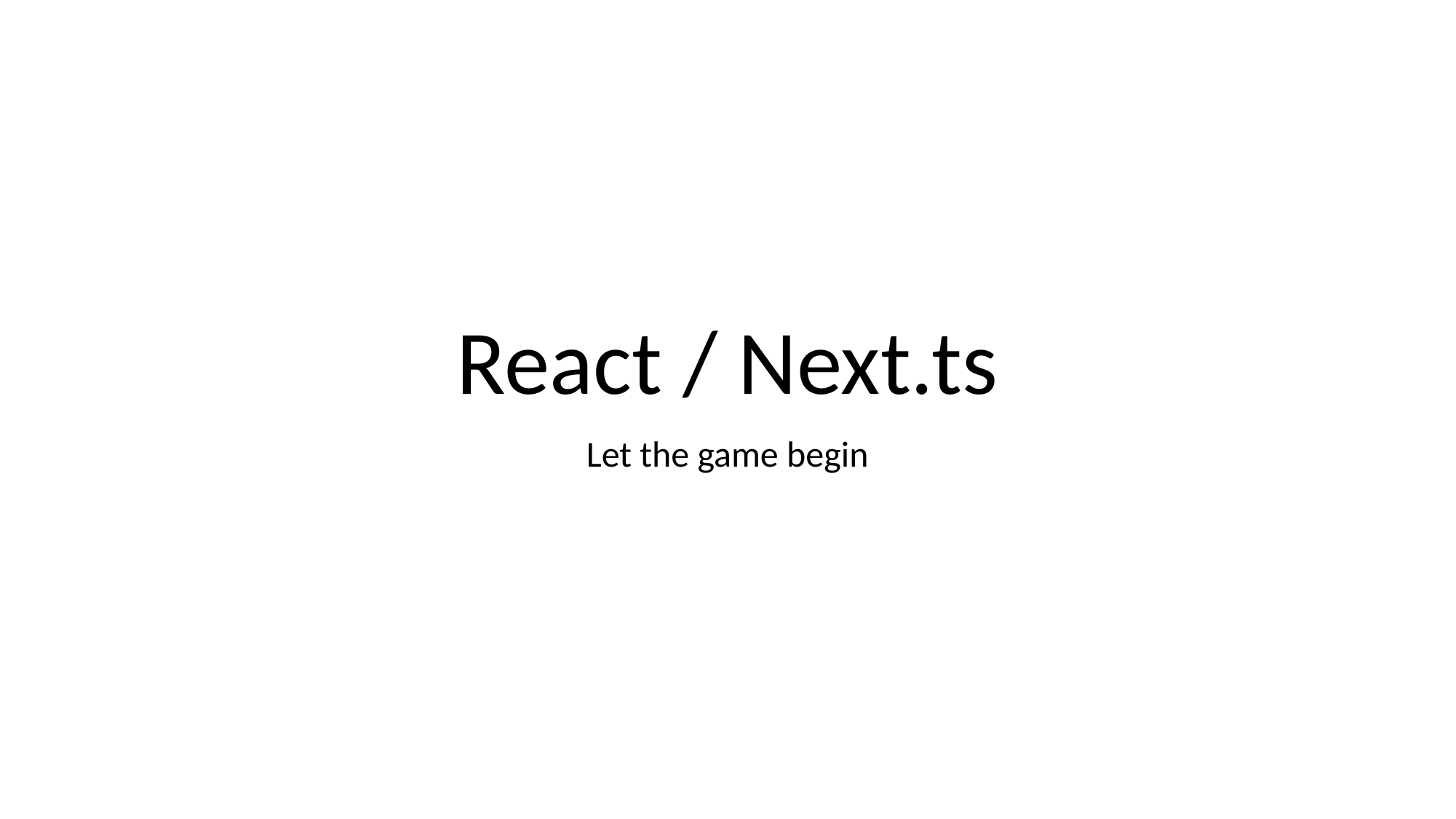

# React / Next.ts
Let the game begin